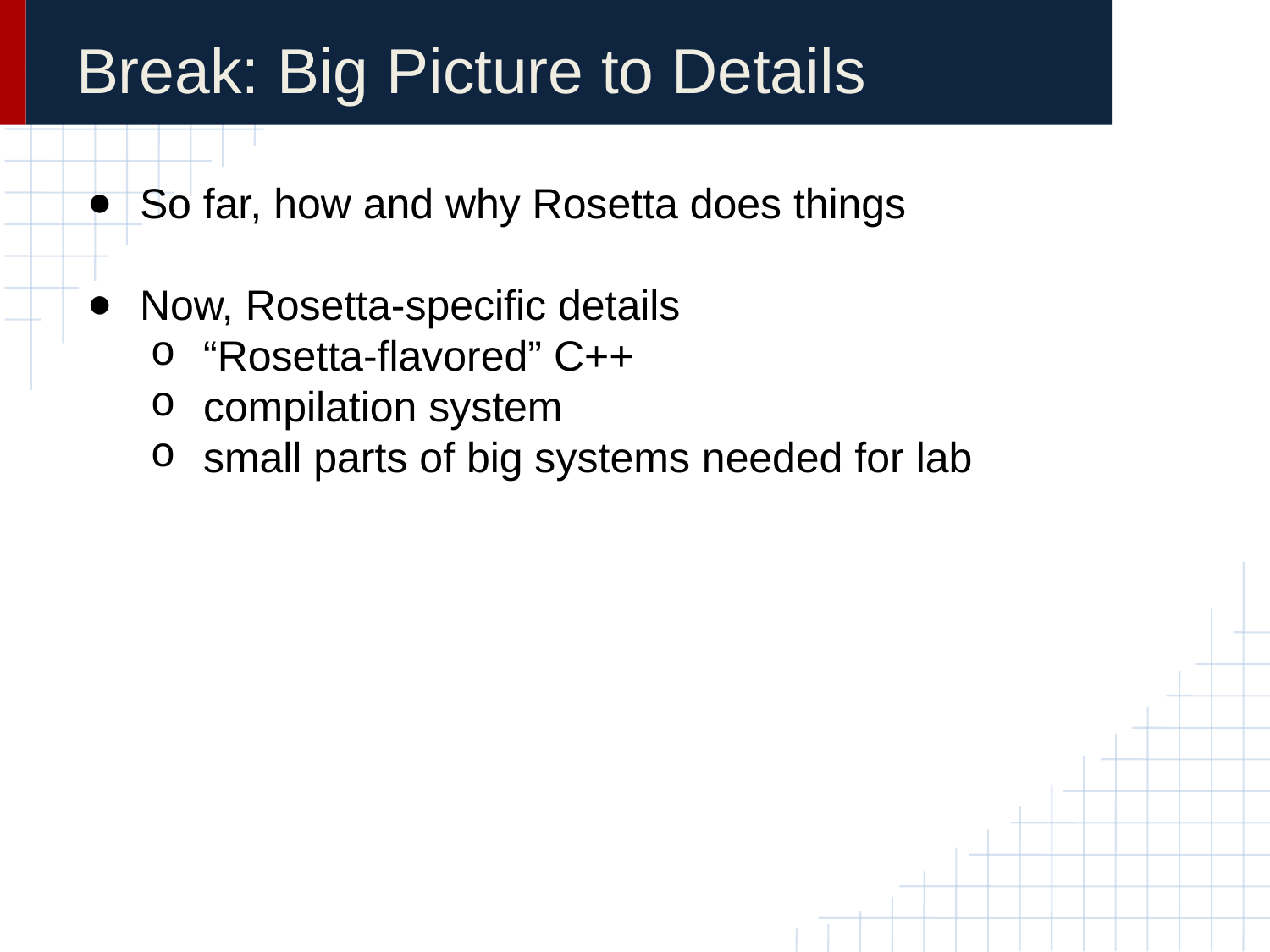

# Break: Big Picture to Details
So far, how and why Rosetta does things

Now, Rosetta-specific details
“Rosetta-flavored” C++
compilation system
small parts of big systems needed for lab